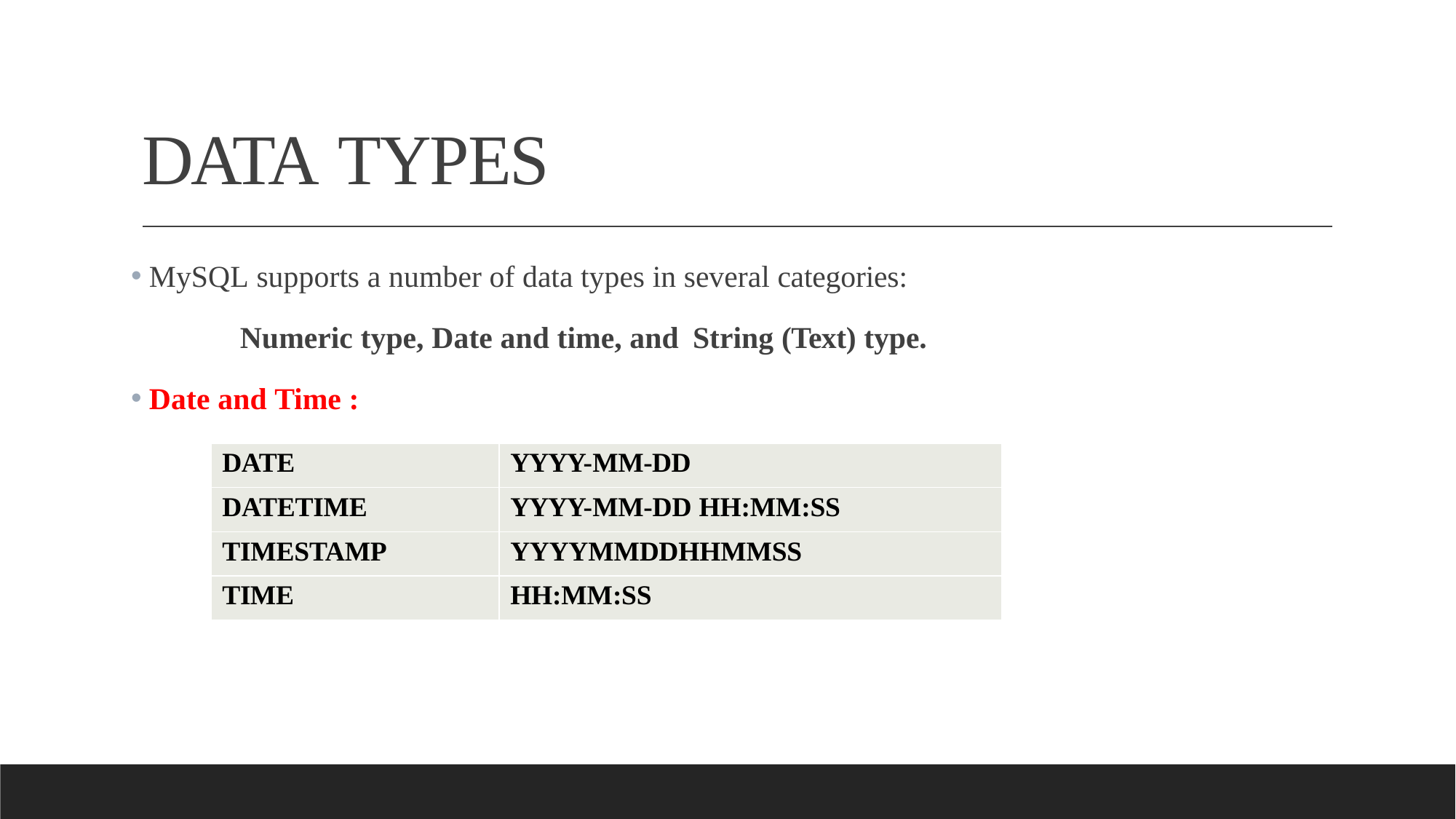

# DATA TYPES
MySQL supports a number of data types in several categories:
Numeric type, Date and time, and String (Text) type.
Date and Time :
| DATE | YYYY-MM-DD |
| --- | --- |
| DATETIME | YYYY-MM-DD HH:MM:SS |
| TIMESTAMP | YYYYMMDDHHMMSS |
| TIME | HH:MM:SS |